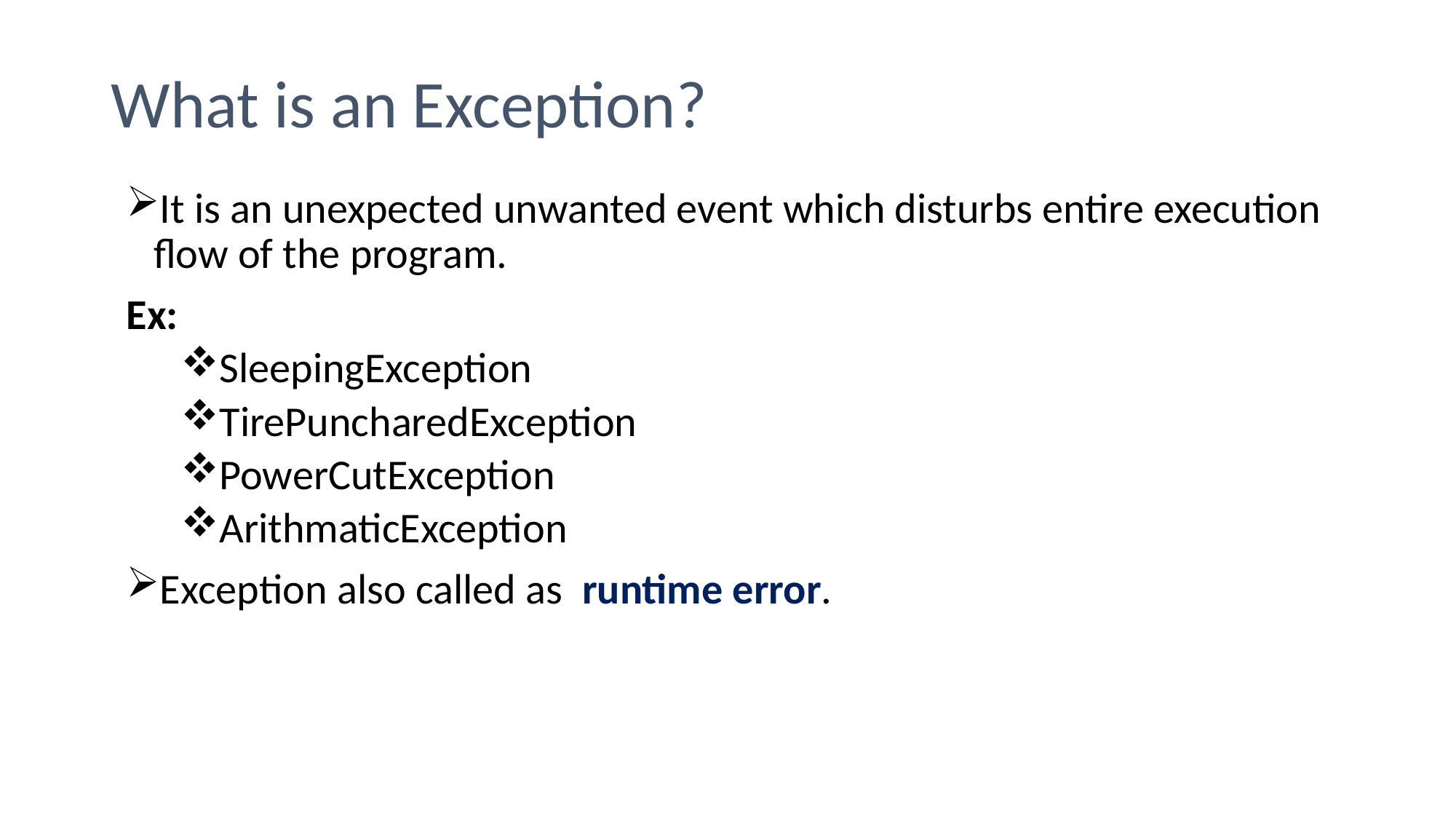

# What is an Exception?
It is an unexpected unwanted event which disturbs entire execution  flow of the program.
Ex:
SleepingException
TirePuncharedException
PowerCutException
ArithmaticException
Exception also called as  runtime error.